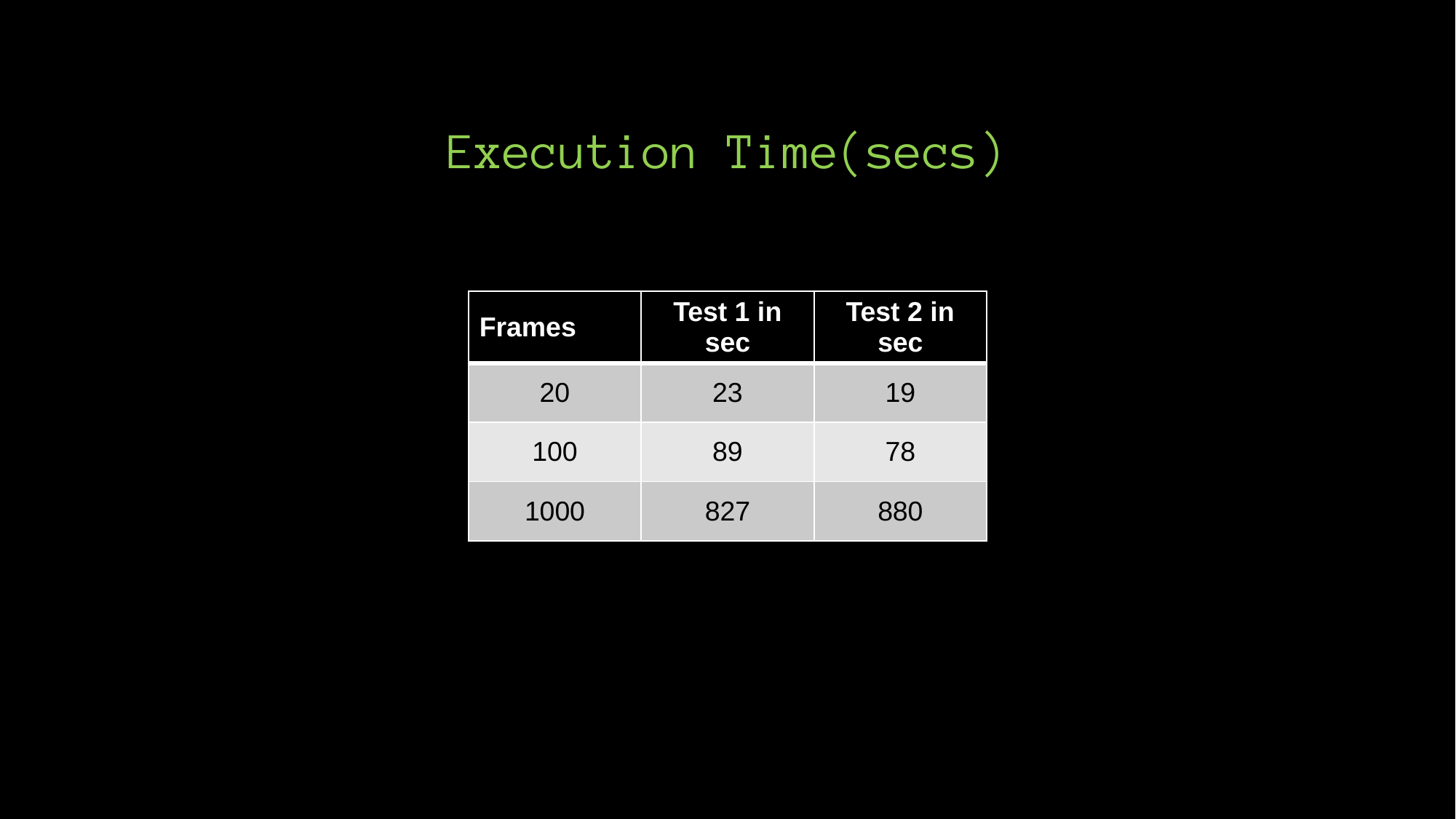

# Execution Time(secs)
| Frames | Test 1 in sec | Test 2 in sec |
| --- | --- | --- |
| 20 | 23 | 19 |
| 100 | 89 | 78 |
| 1000 | 827 | 880 |